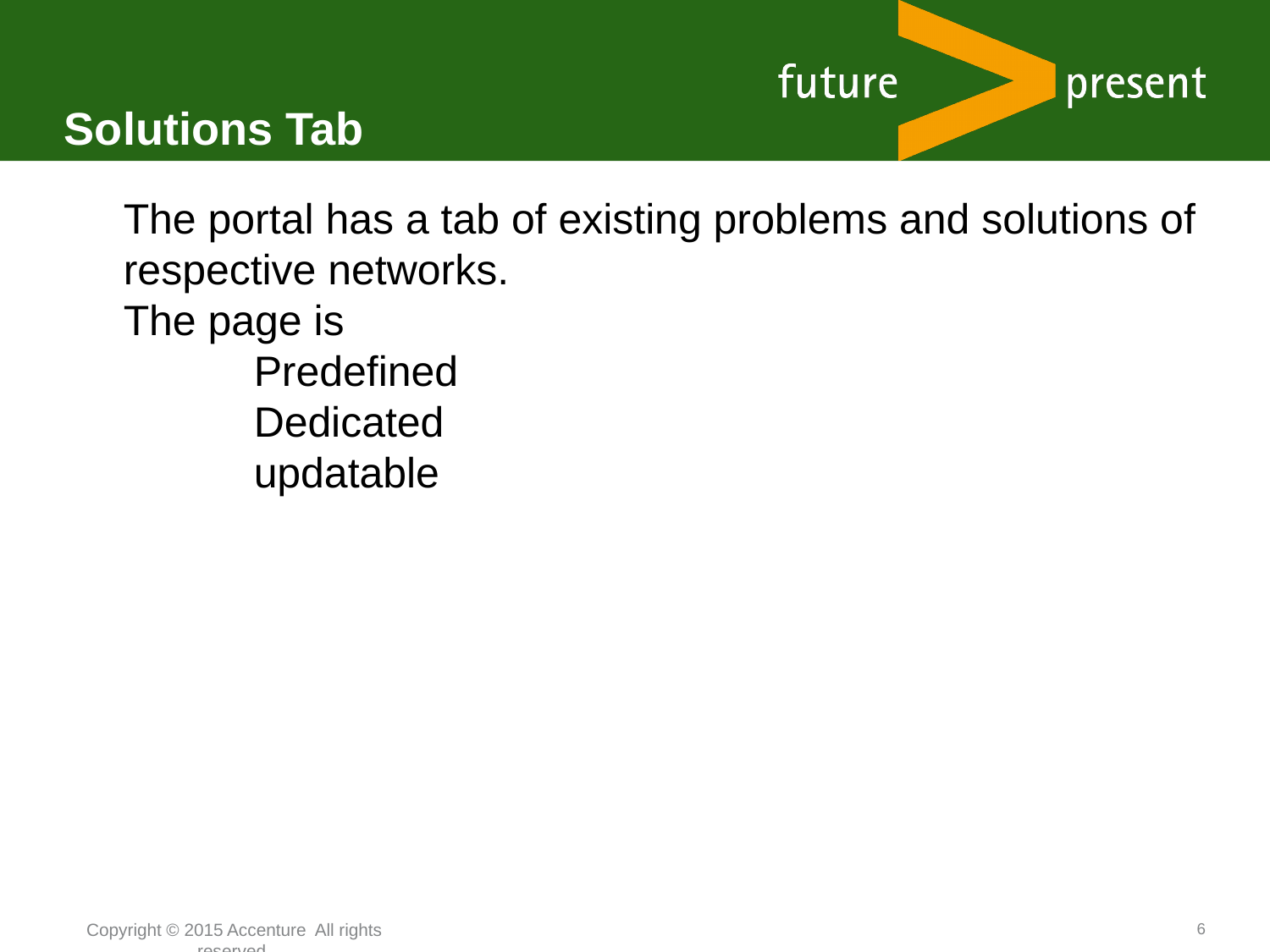

Solutions Tab
The portal has a tab of existing problems and solutions of respective networks.
The page is
           Predefined
           Dedicated
           updatable